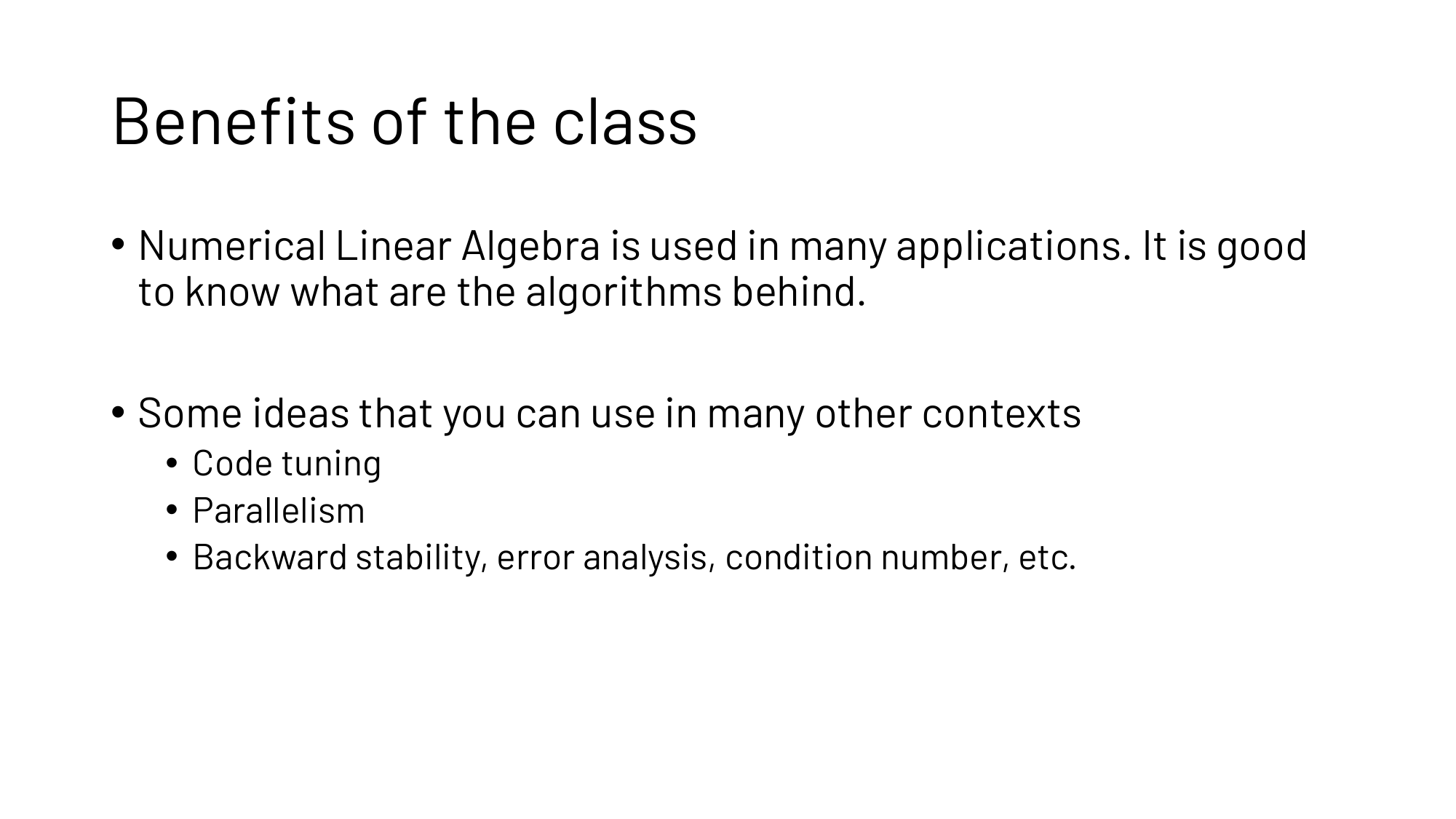

# Benefits of the class
Numerical Linear Algebra is used in many applications. It is good to know what are the algorithms behind.

Some ideas that you can use in many other contexts
Code tuning
Parallelism
Backward stability, error analysis, condition number, etc.